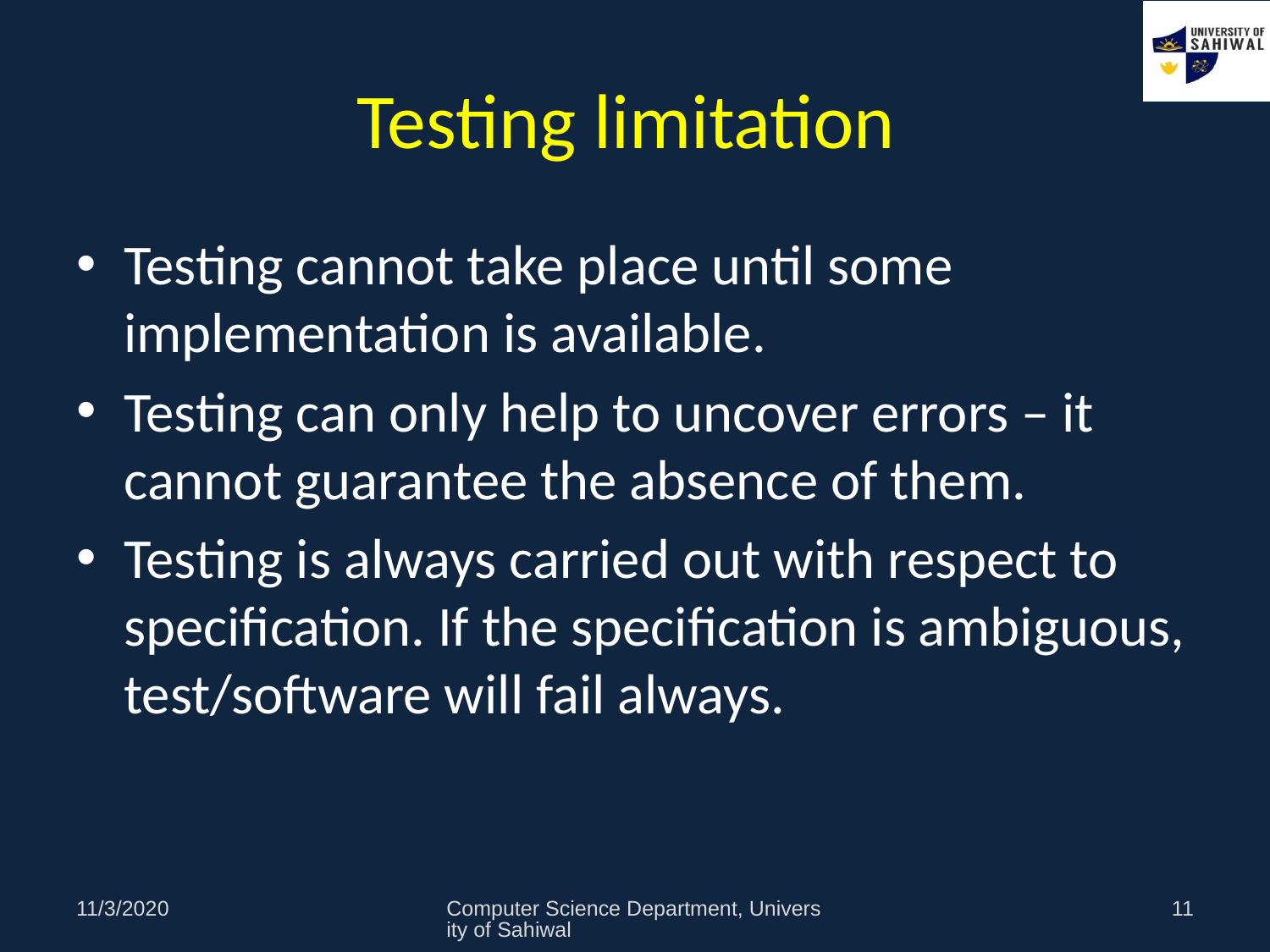

# Testing limitation
Testing cannot take place until some implementation is available.
Testing can only help to uncover errors – it cannot guarantee the absence of them.
Testing is always carried out with respect to specification. If the specification is ambiguous, test/software will fail always.
11/3/2020
Computer Science Department, University of Sahiwal
11